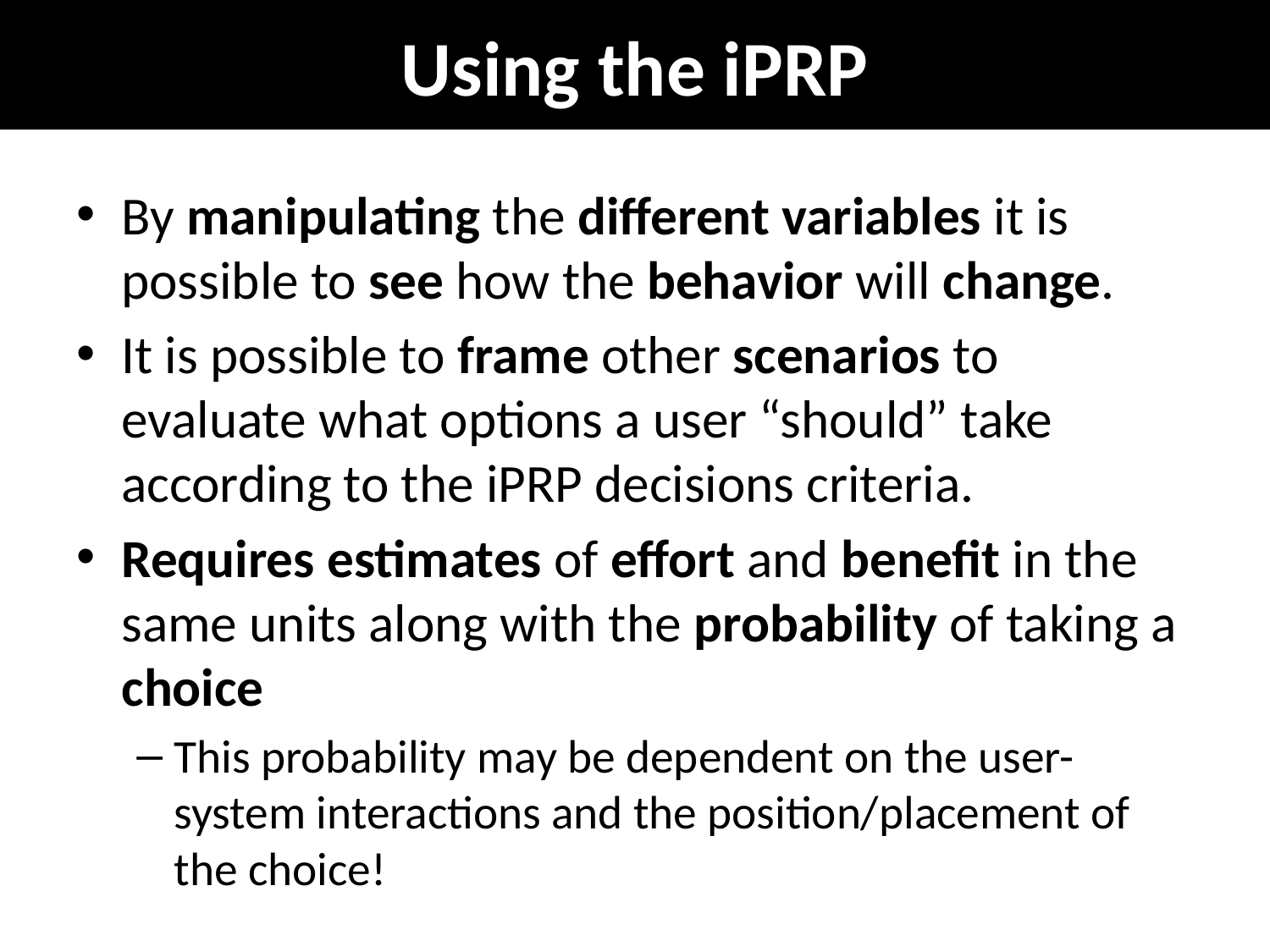

# Using the iPRP
By manipulating the different variables it is possible to see how the behavior will change.
It is possible to frame other scenarios to evaluate what options a user “should” take according to the iPRP decisions criteria.
Requires estimates of effort and benefit in the same units along with the probability of taking a choice
This probability may be dependent on the user-system interactions and the position/placement of the choice!